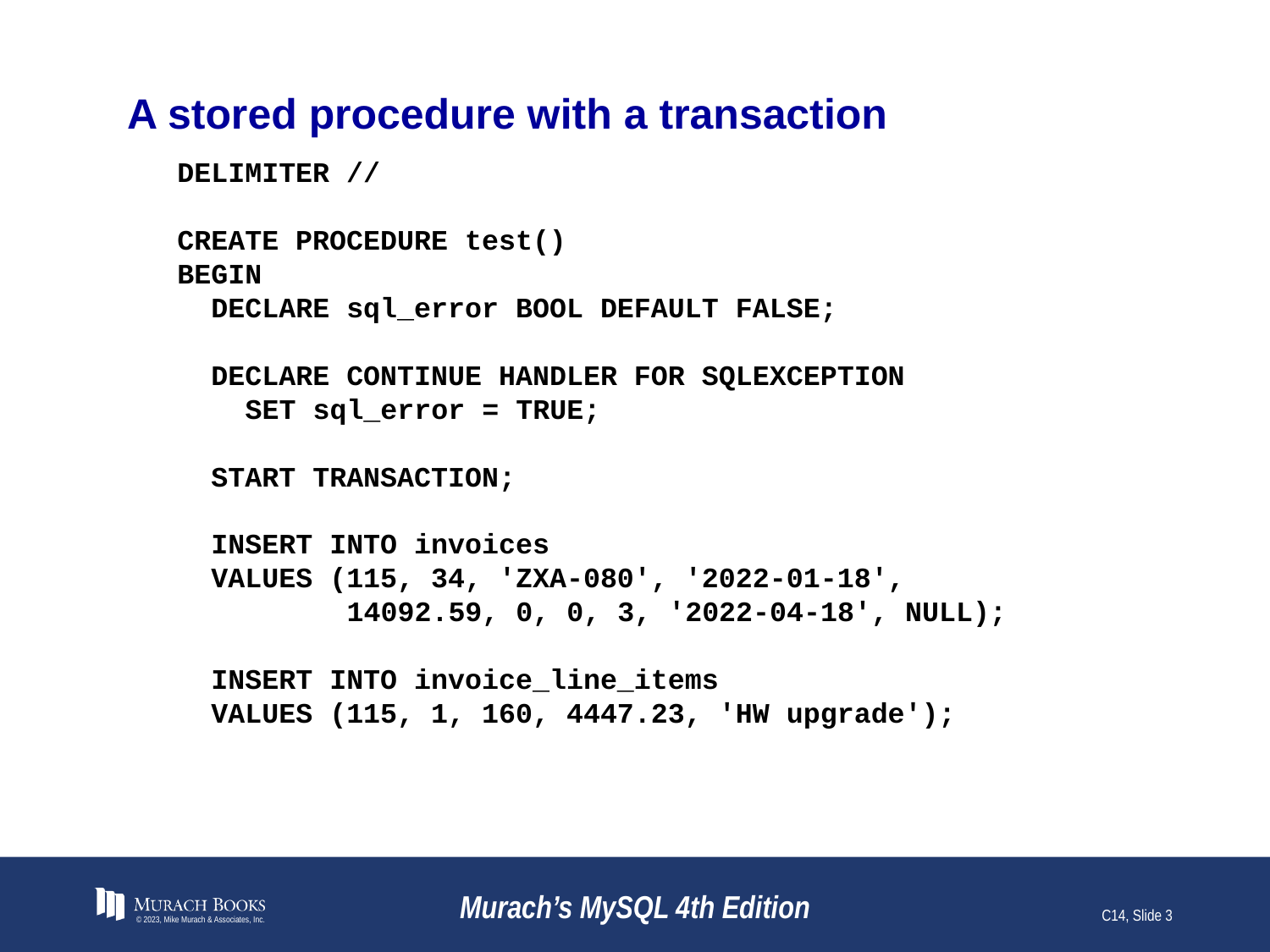

# A stored procedure with a transaction
DELIMITER //

CREATE PROCEDURE test()
BEGIN
  DECLARE sql_error BOOL DEFAULT FALSE;

  DECLARE CONTINUE HANDLER FOR SQLEXCEPTION
    SET sql_error = TRUE;

  START TRANSACTION;

  INSERT INTO invoices
  VALUES (115, 34, 'ZXA-080', '2022-01-18',
          14092.59, 0, 0, 3, '2022-04-18', NULL);

  INSERT INTO invoice_line_items
  VALUES (115, 1, 160, 4447.23, 'HW upgrade');

© 2023, Mike Murach & Associates, Inc.
Murach’s MySQL 4th Edition

C14, Slide 3